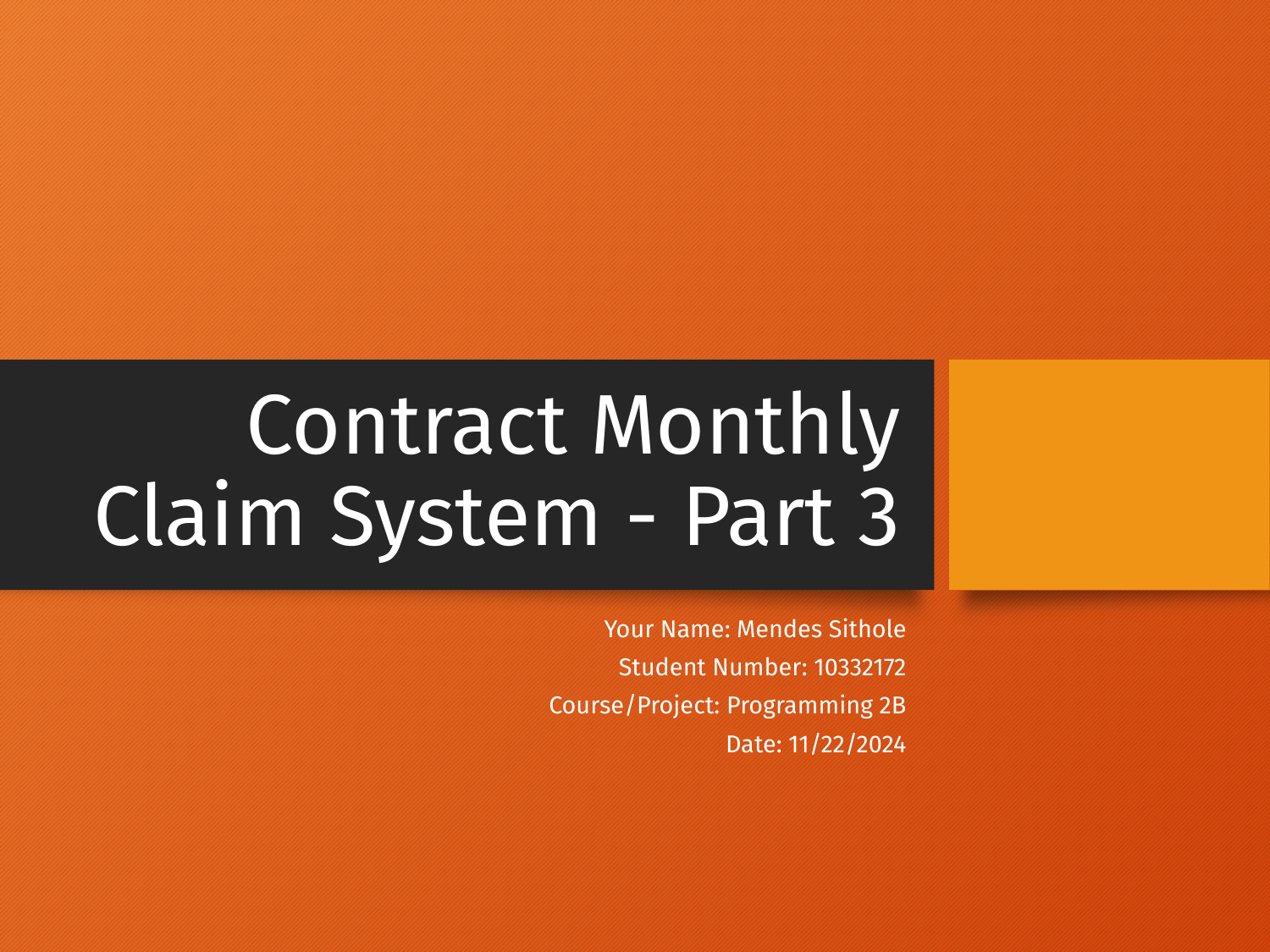

# Contract Monthly Claim System - Part 3
Your Name: Mendes Sithole
Student Number: 10332172
Course/Project: Programming 2B
Date: 11/22/2024